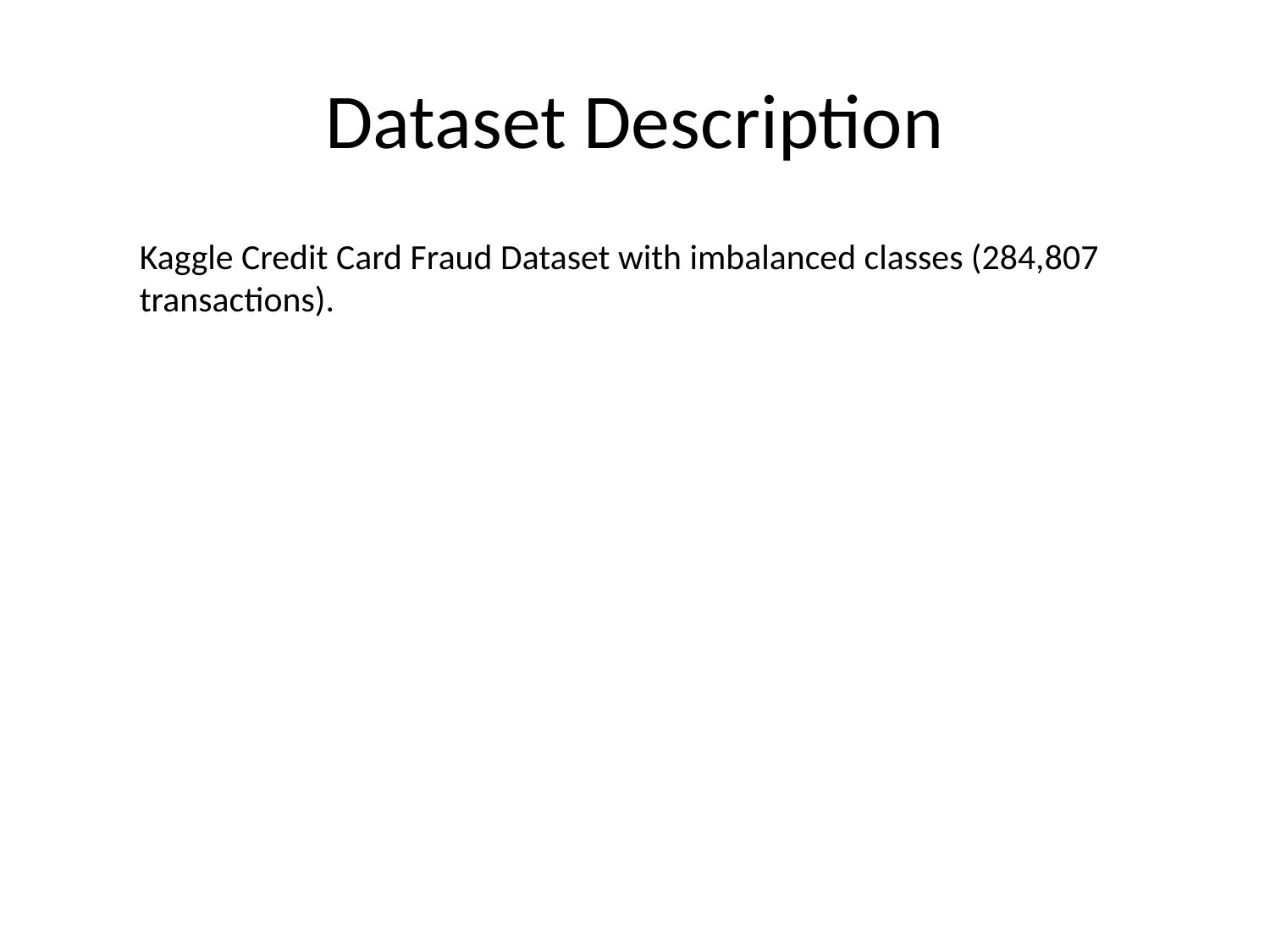

# Dataset Description

Kaggle Credit Card Fraud Dataset with imbalanced classes (284,807 transactions).